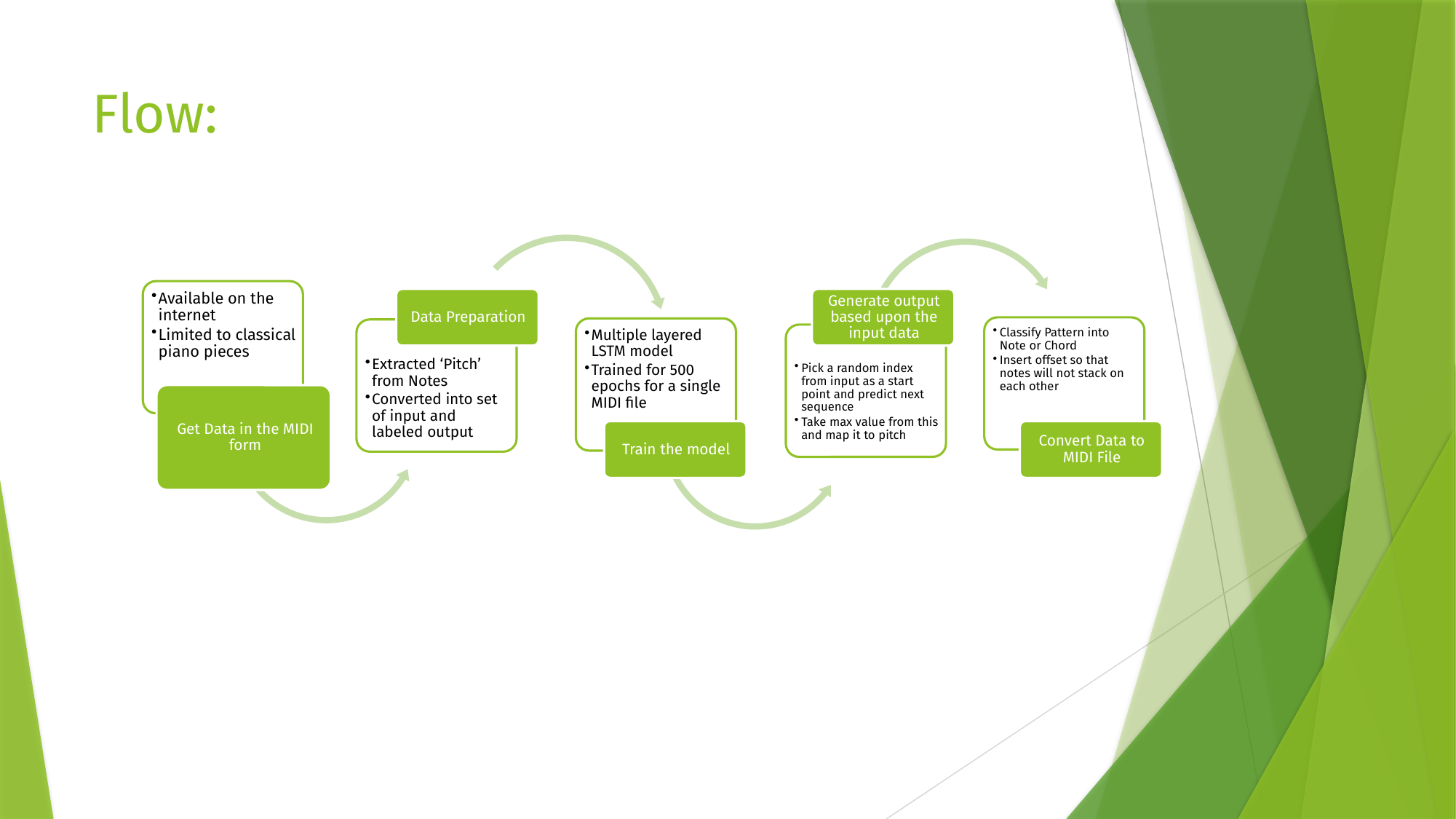

# Flow:
Available on the internet
Limited to classical piano pieces
Get Data in the MIDI form
Extracted ‘Pitch’ from Notes
Converted into set of input and labeled output
Data Preparation
Multiple layered LSTM model
Trained for 500 epochs for a single MIDI file
Train the model
Pick a random index from input as a start point and predict next sequence
Take max value from this and map it to pitch
Generate output based upon the input data
Classify Pattern into Note or Chord
Insert offset so that notes will not stack on each other
Convert Data to MIDI File